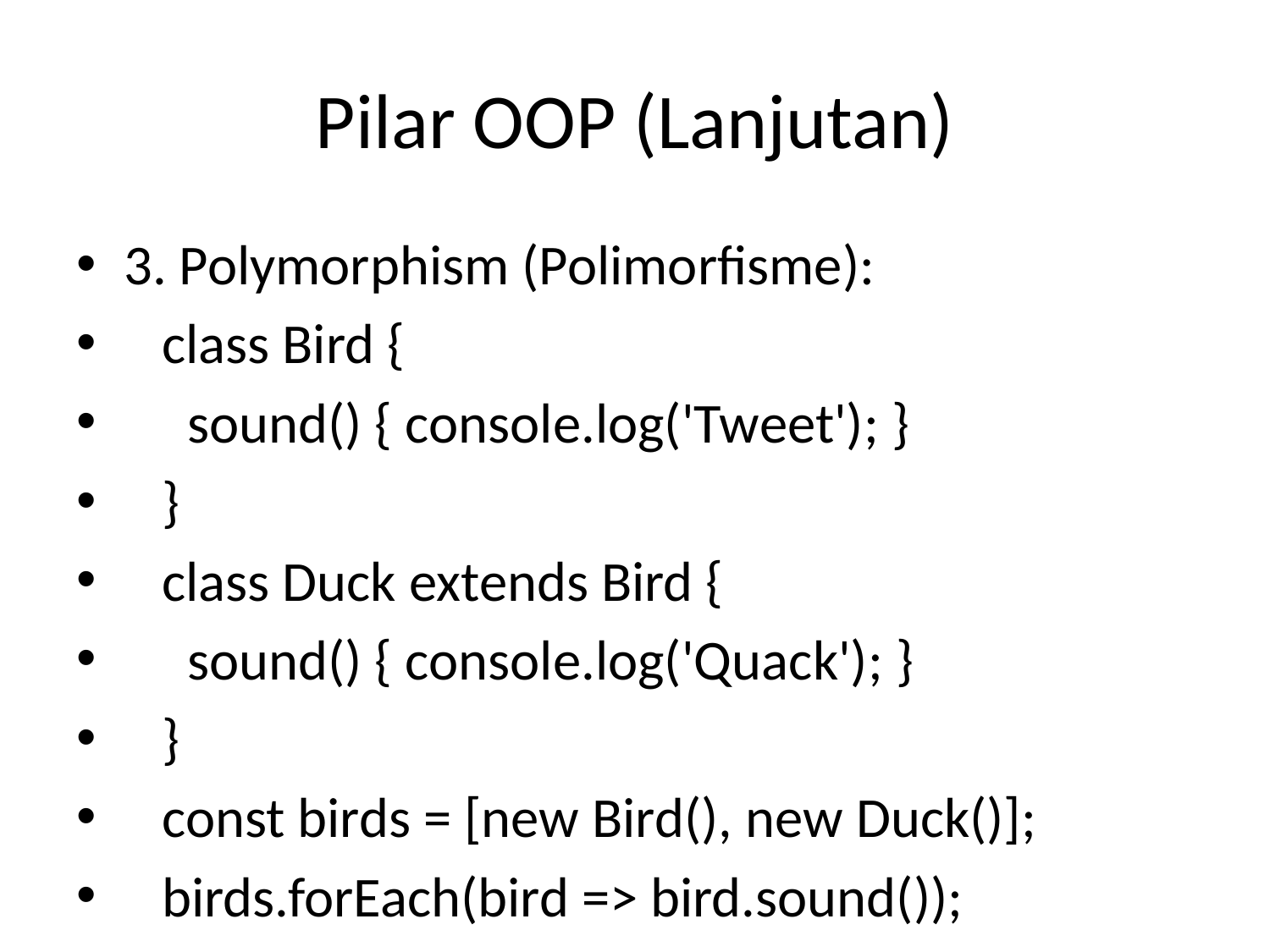

# Pilar OOP (Lanjutan)
3. Polymorphism (Polimorfisme):
   class Bird {
     sound() { console.log('Tweet'); }
   }
   class Duck extends Bird {
     sound() { console.log('Quack'); }
   }
   const birds = [new Bird(), new Duck()];
   birds.forEach(bird => bird.sound());

4. Abstraction (Abstraksi):
   class Vehicle {
     startEngine() { throw new Error('startEngine() must be implemented'); }
   }
   class Car extends Vehicle {
     startEngine() { console.log('Car engine started'); }
   }
   const car = new Car();
   car.startEngine();